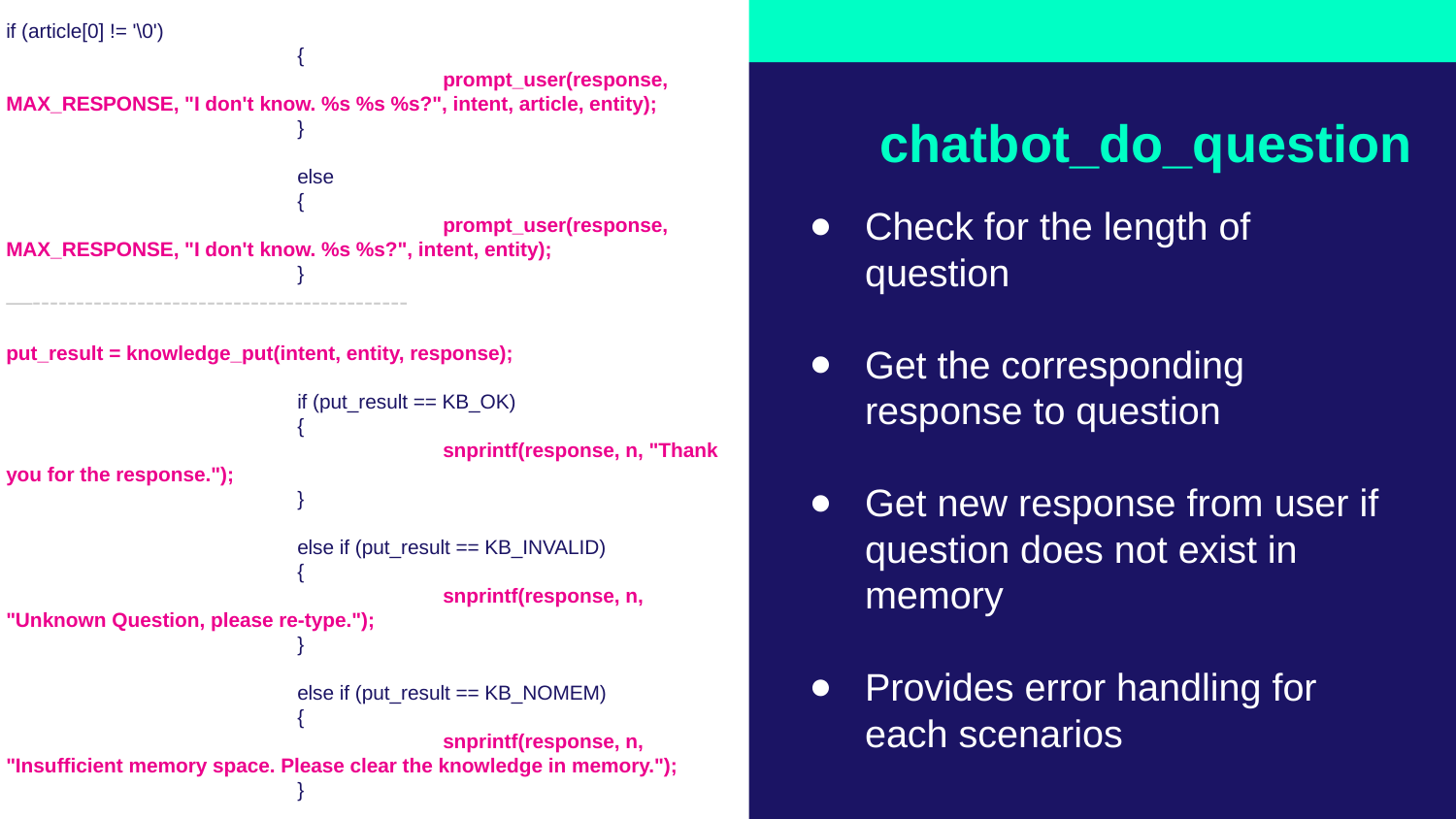

if (article[0] != '\0')
		{
			prompt_user(response, MAX_RESPONSE, "I don't know. %s %s %s?", intent, article, entity);
		}

		else
		{
			prompt_user(response, MAX_RESPONSE, "I don't know. %s %s?", intent, entity);
		}
—-------------------------------------------

put_result = knowledge_put(intent, entity, response);

		if (put_result == KB_OK)
		{
			snprintf(response, n, "Thank you for the response.");
		}

		else if (put_result == KB_INVALID)
		{
			snprintf(response, n, "Unknown Question, please re-type.");
		}

		else if (put_result == KB_NOMEM)
		{
			snprintf(response, n, "Insufficient memory space. Please clear the knowledge in memory.");
		}

# chatbot_do_question
Check for the length of question

Get the corresponding response to question

Get new response from user if question does not exist in memory

Provides error handling for each scenarios